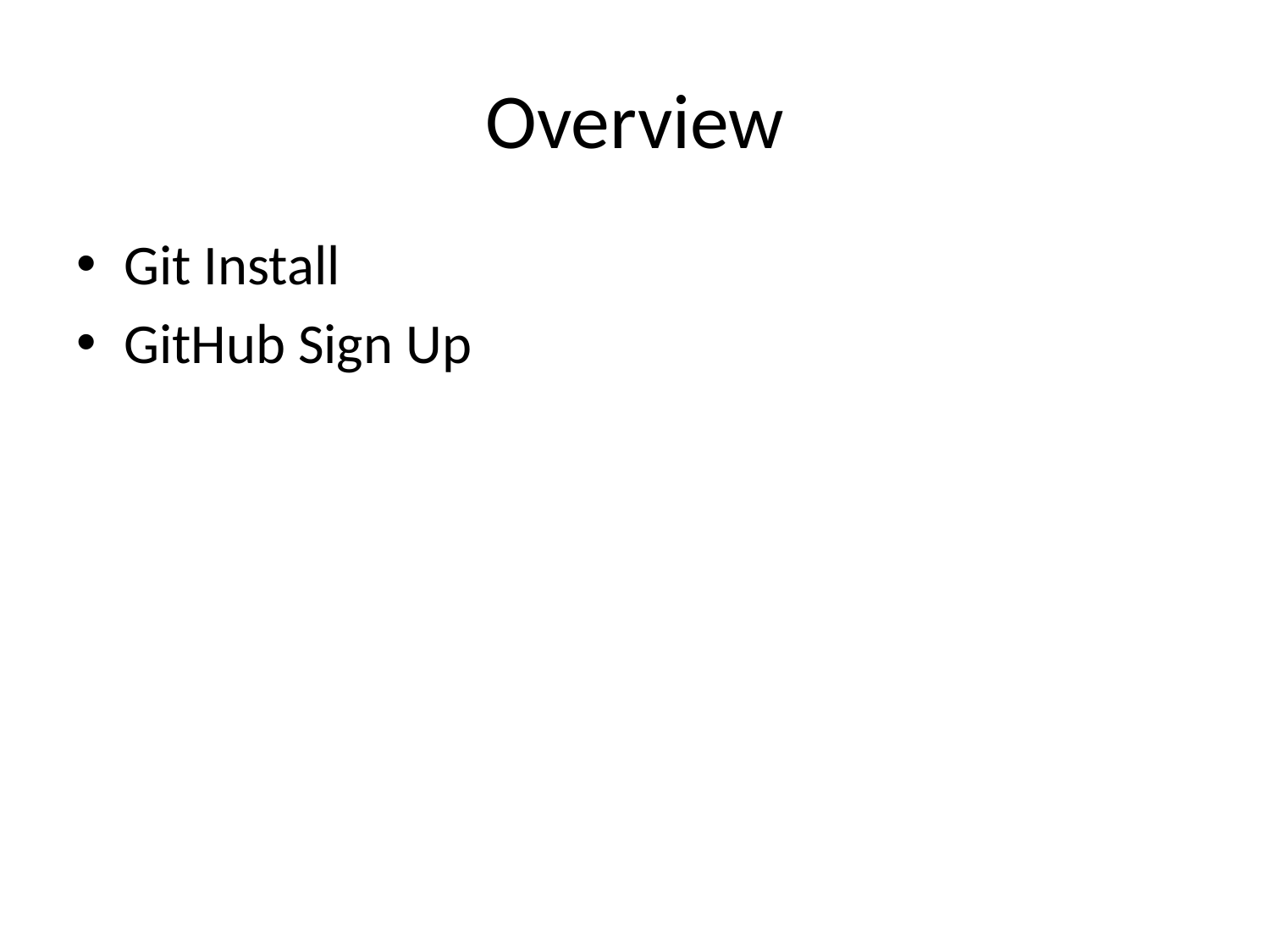

# Overview
Git Install
GitHub Sign Up